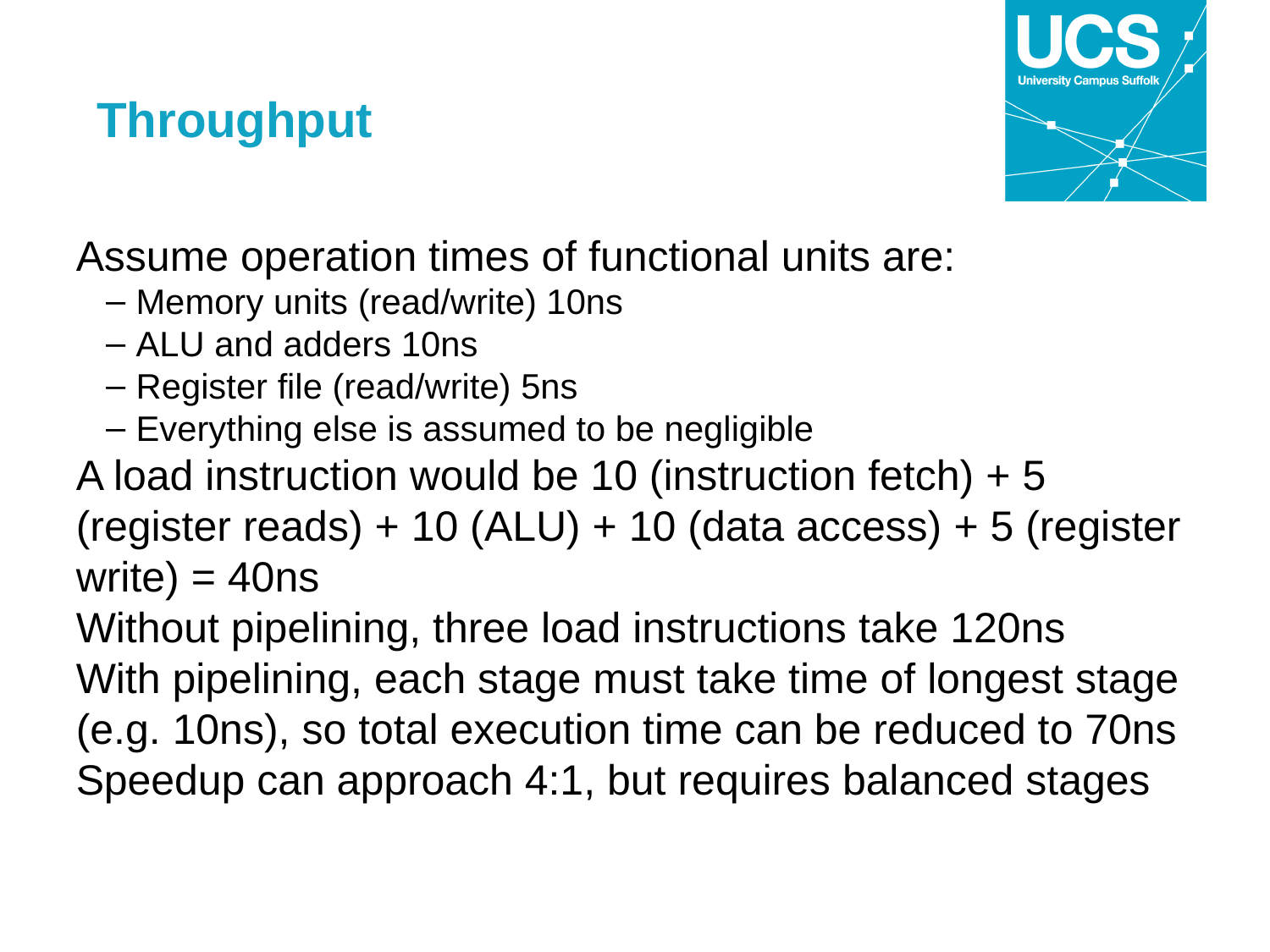

Throughput
Assume operation times of functional units are:
Memory units (read/write) 10ns
ALU and adders 10ns
Register file (read/write) 5ns
Everything else is assumed to be negligible
A load instruction would be 10 (instruction fetch) + 5 (register reads) + 10 (ALU) + 10 (data access) + 5 (register write) = 40ns
Without pipelining, three load instructions take 120ns
With pipelining, each stage must take time of longest stage (e.g. 10ns), so total execution time can be reduced to 70ns
Speedup can approach 4:1, but requires balanced stages